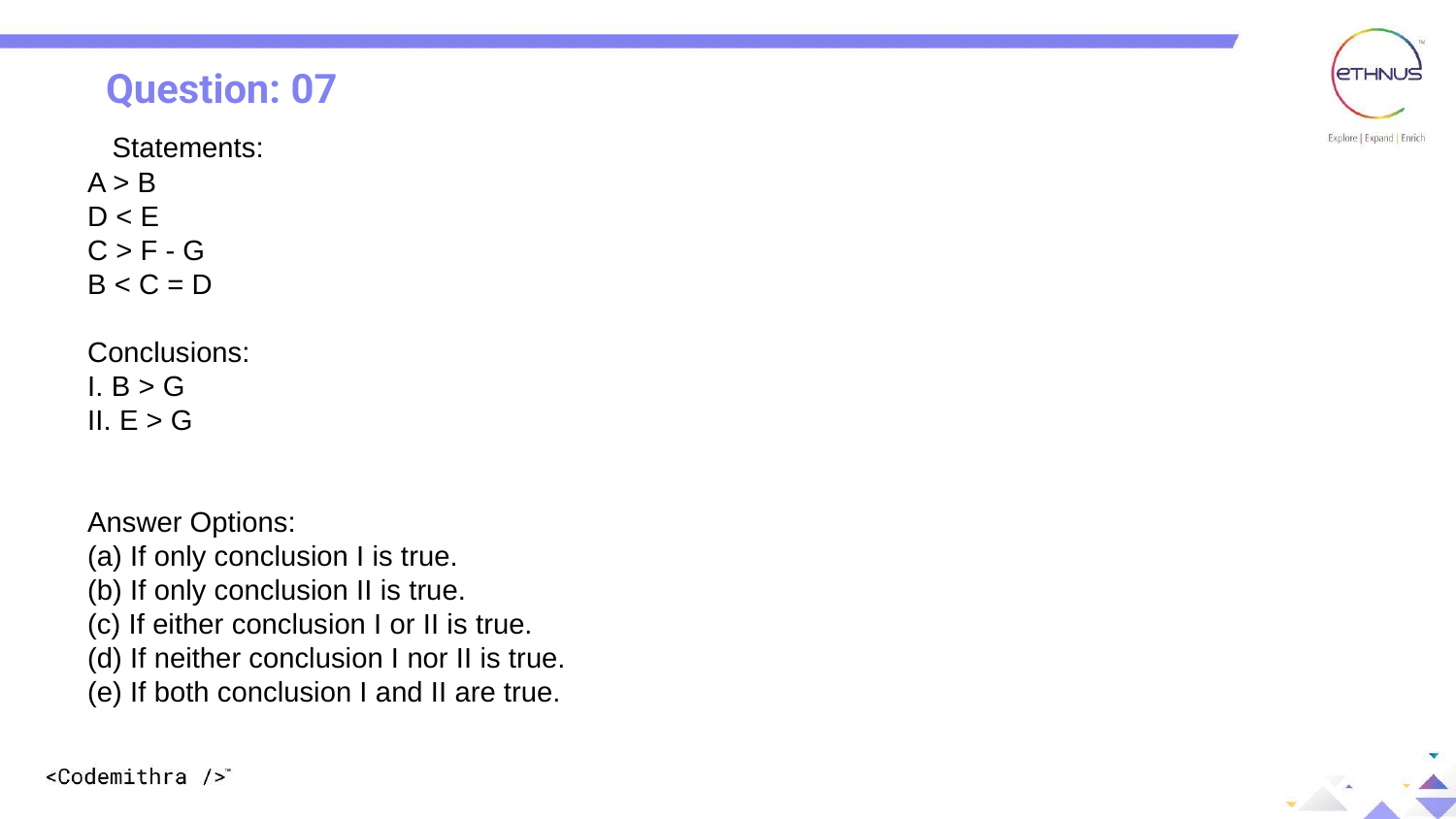

Question: 07
   Statements:
A > B
D < E
C > F - G
B < C = D

Conclusions:
I. B > G
II. E > G

Answer Options:
(a) If only conclusion I is true.
(b) If only conclusion II is true.
(c) If either conclusion I or II is true.
(d) If neither conclusion I nor II is true.
(e) If both conclusion I and II are true.